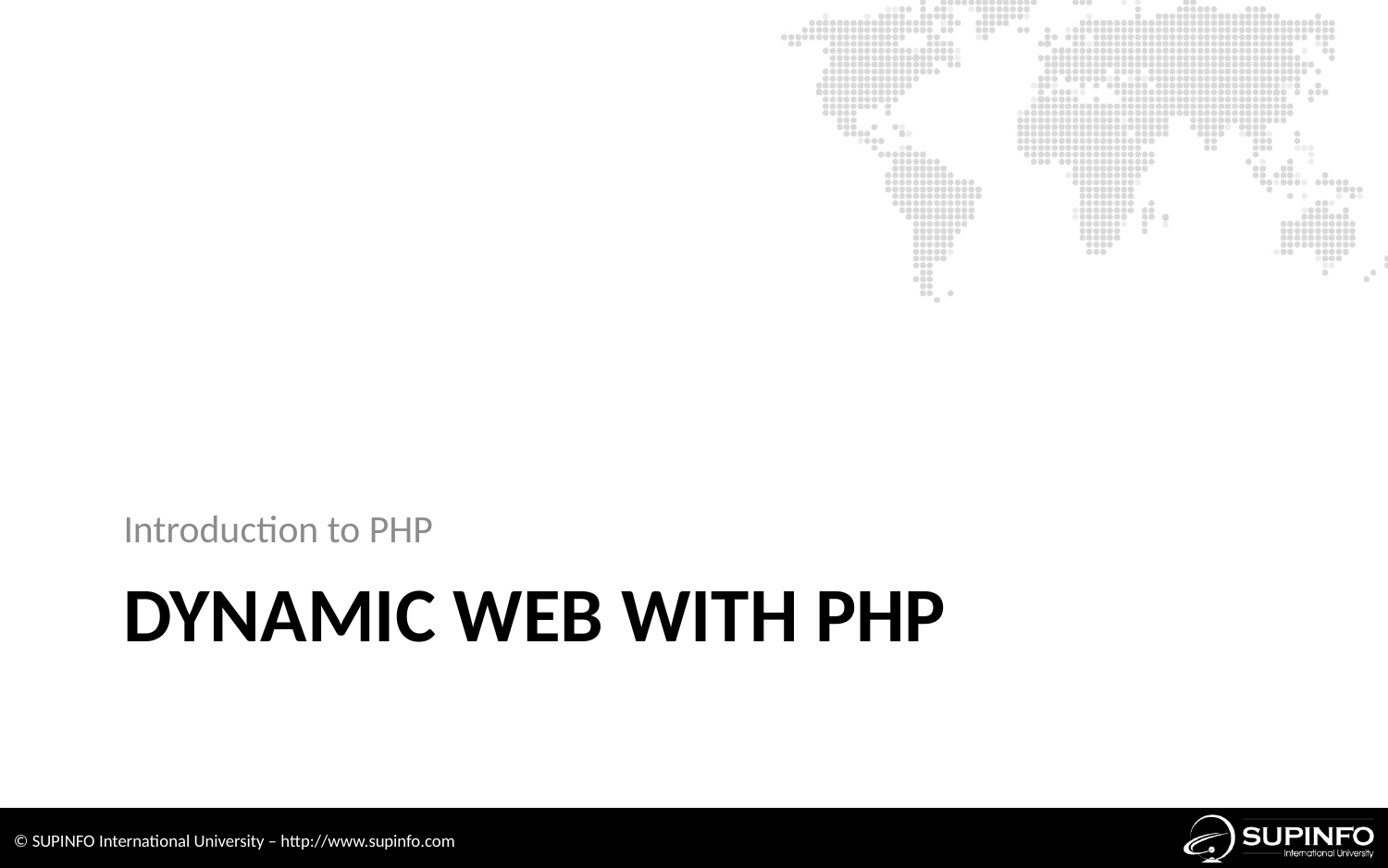

Introduction to PHP
# Dynamic web with php